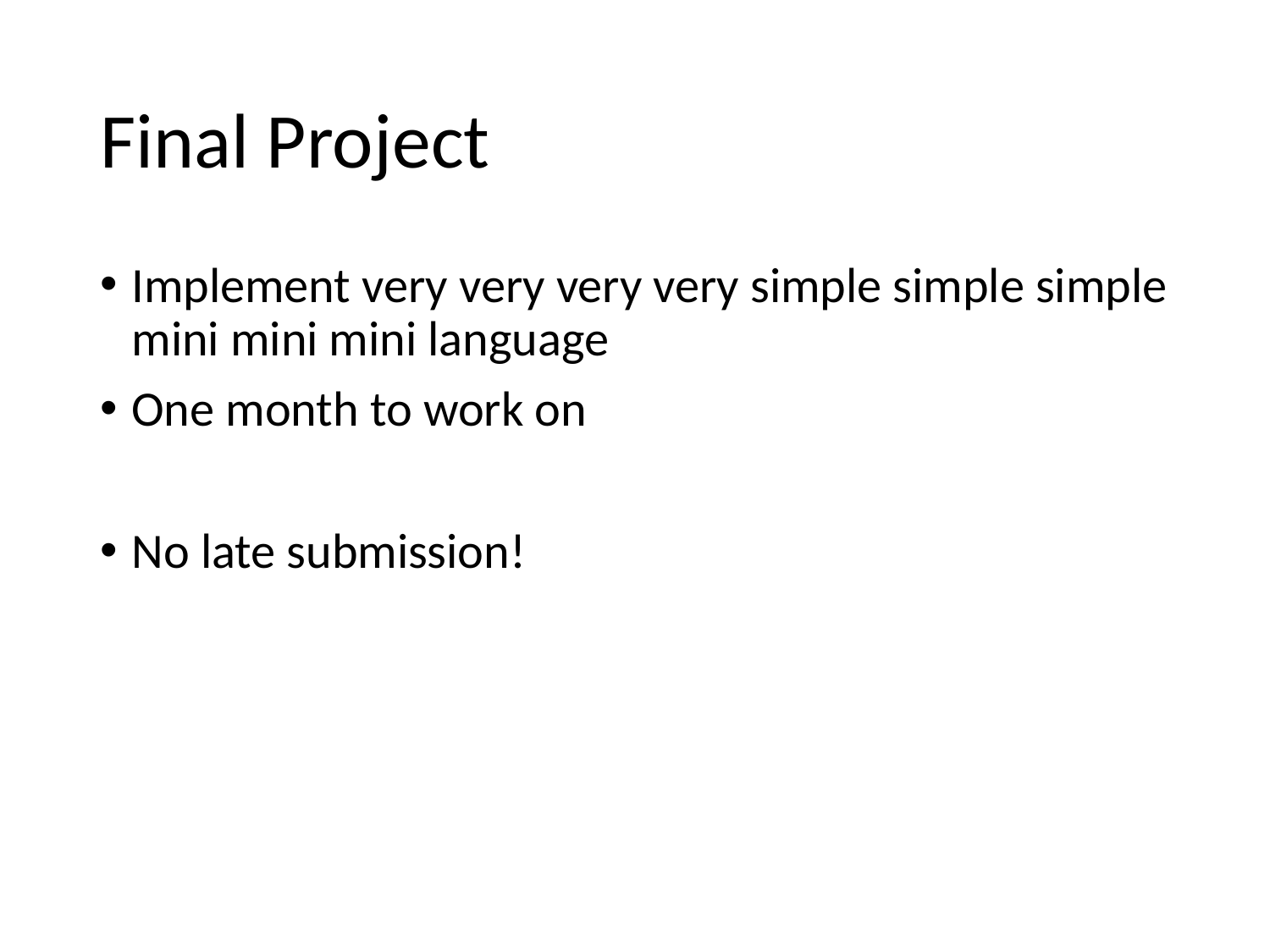

# Final Project
Implement very very very very simple simple simple mini mini mini language
One month to work on

No late submission!